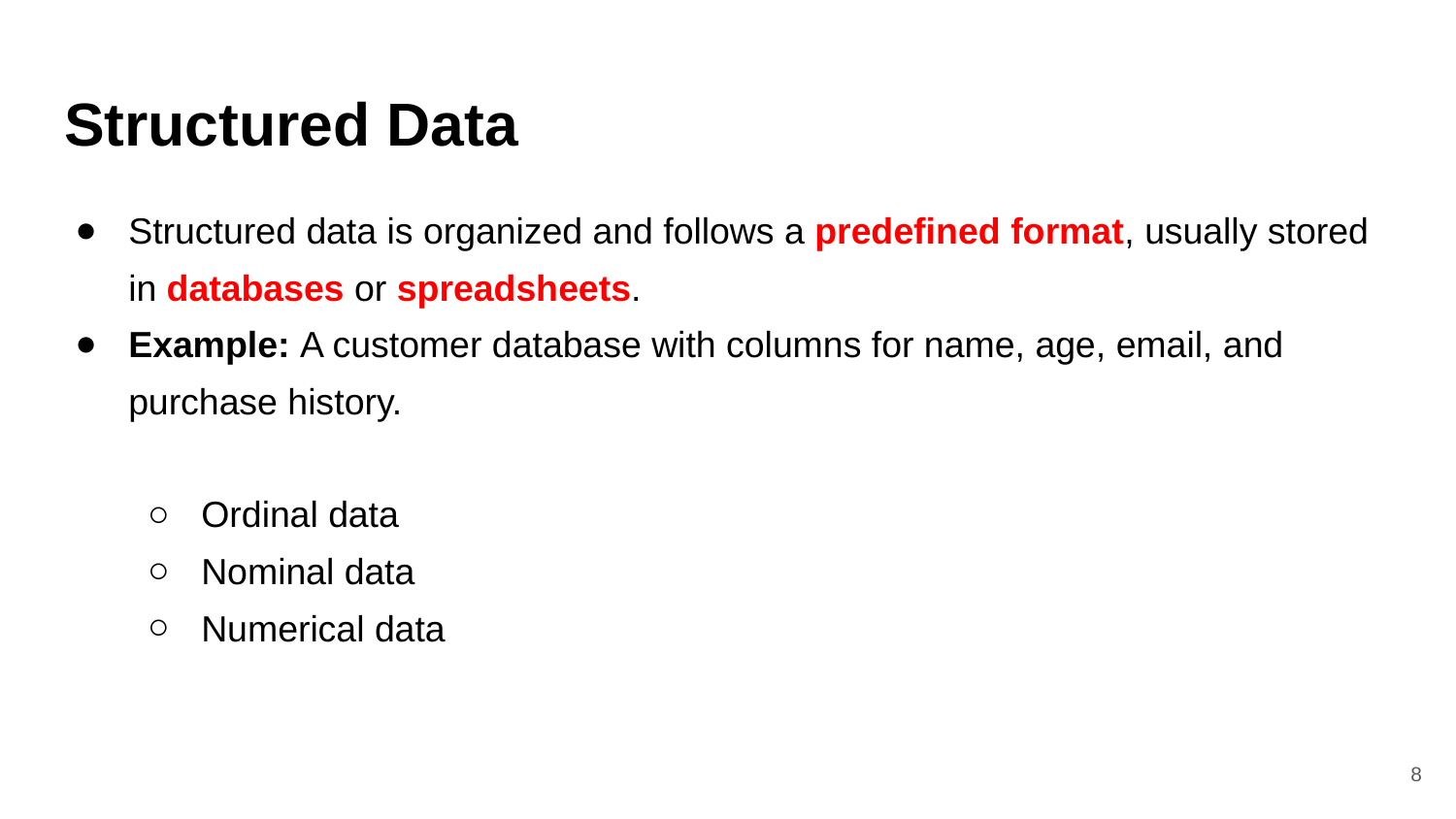

# Structured Data
Structured data is organized and follows a predefined format, usually stored in databases or spreadsheets.
Example: A customer database with columns for name, age, email, and purchase history.
Ordinal data
Nominal data
Numerical data
8